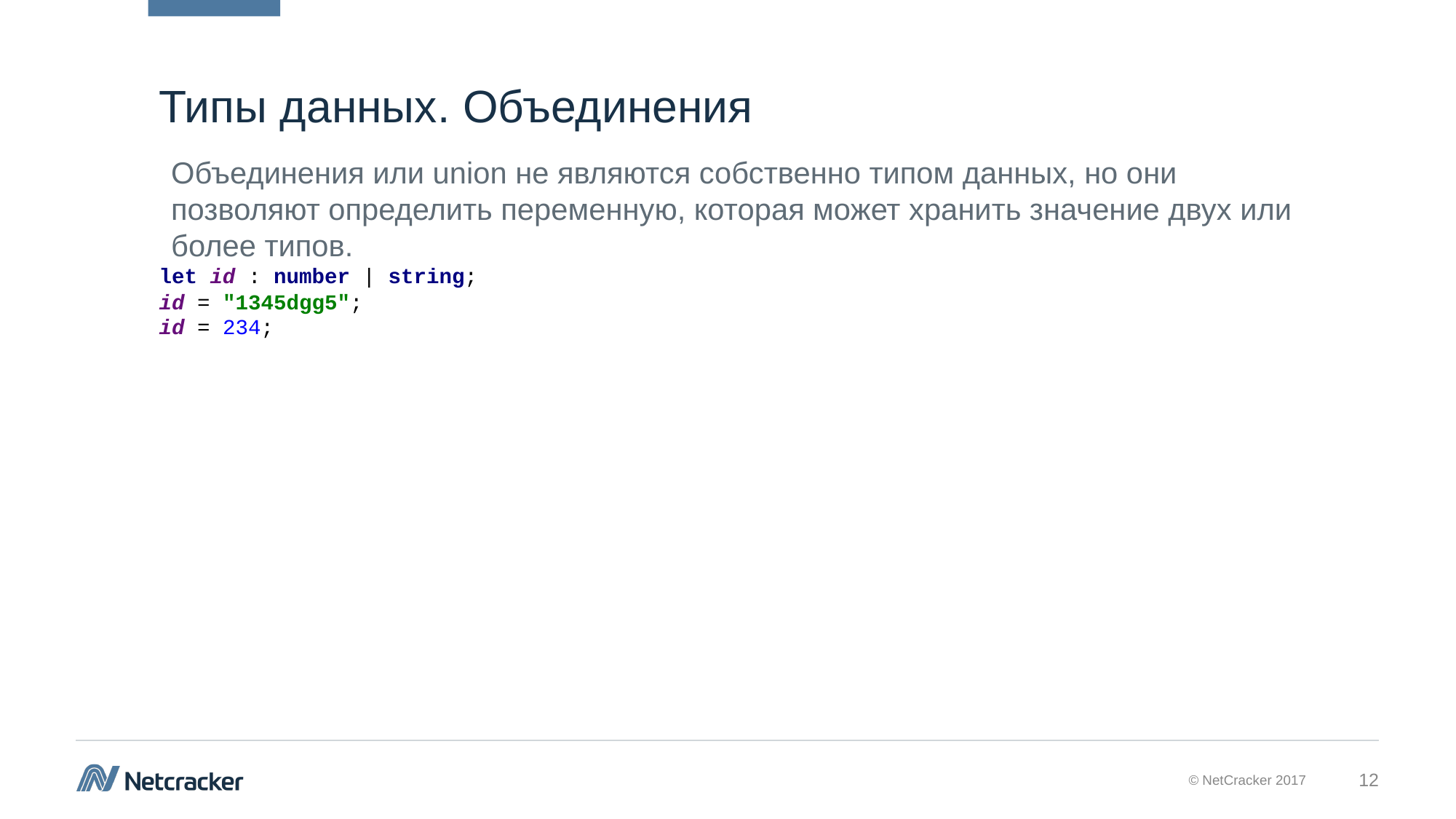

# Типы данных. Объединения
Объединения или union не являются собственно типом данных, но они позволяют определить переменную, которая может хранить значение двух или более типов.
let id : number | string;
id = "1345dgg5";
id = 234;